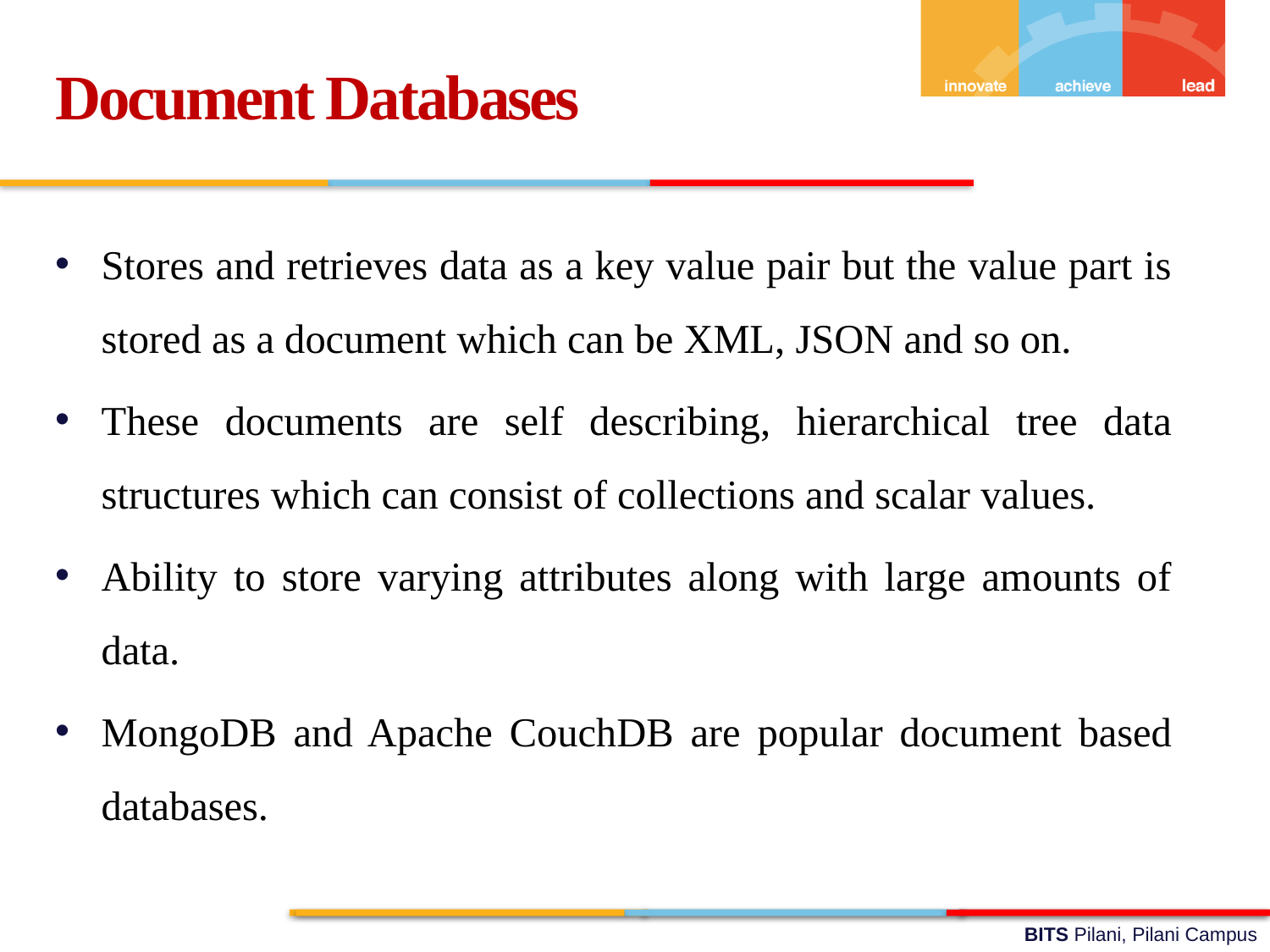

Document Databases
Stores and retrieves data as a key value pair but the value part is stored as a document which can be XML, JSON and so on.
These documents are self describing, hierarchical tree data structures which can consist of collections and scalar values.
Ability to store varying attributes along with large amounts of data.
MongoDB and Apache CouchDB are popular document based databases.